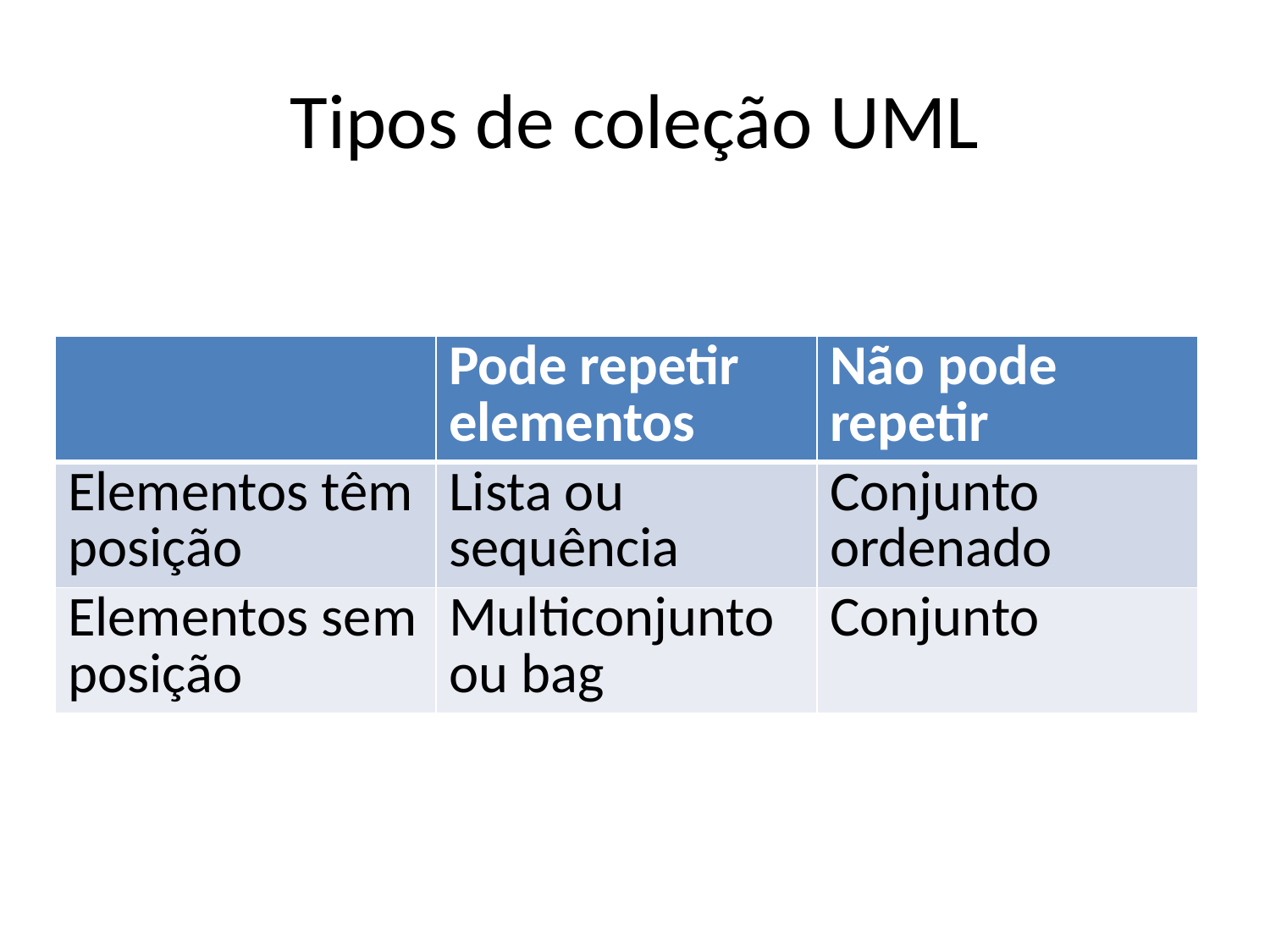

# Tipos de coleção UML
|  | Pode repetir elementos | Não pode repetir |
| --- | --- | --- |
| Elementos têm posição | Lista ou sequência | Conjunto ordenado |
| Elementos sem posição | Multiconjunto ou bag | Conjunto |